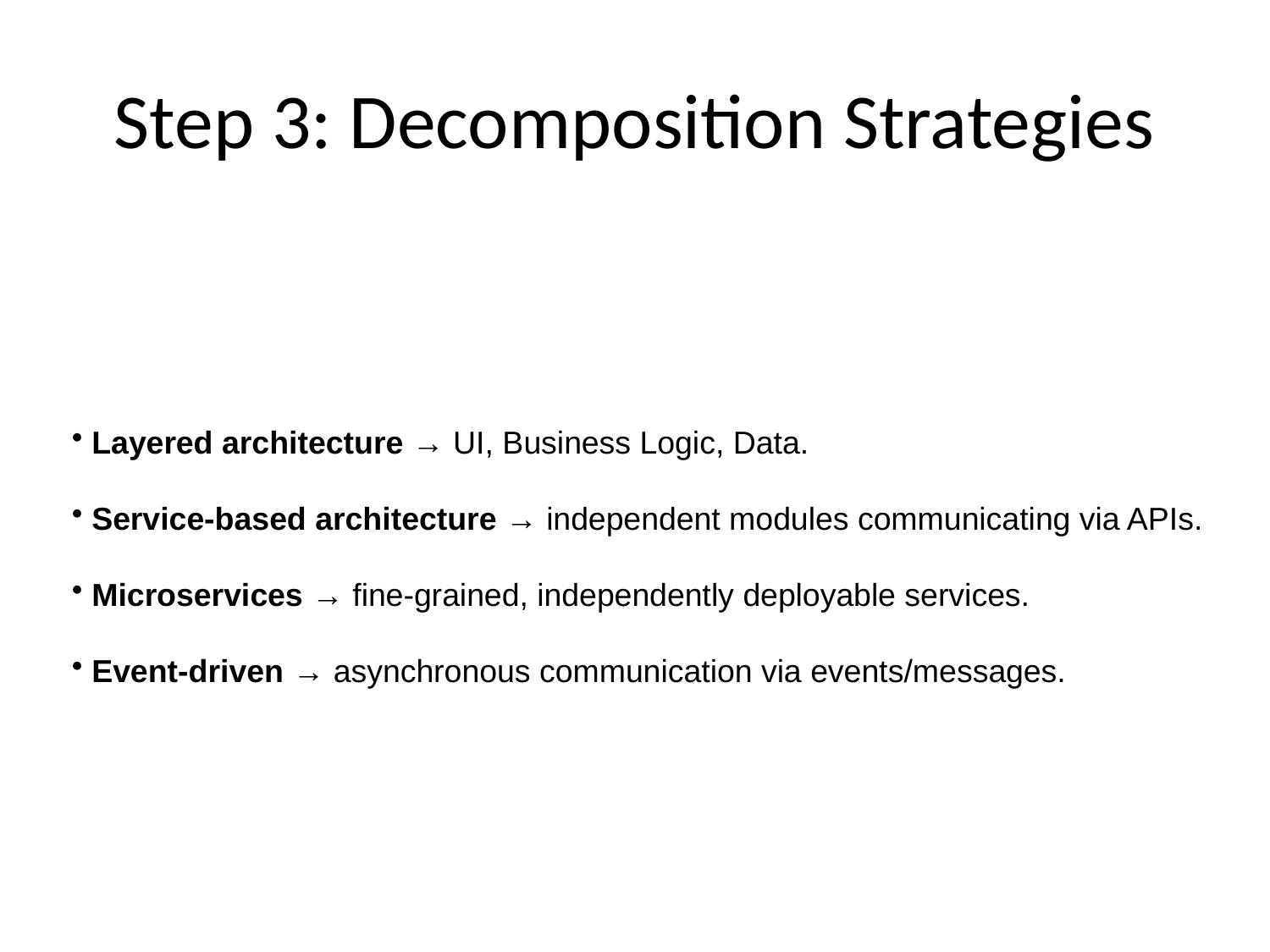

# Step 3: Decomposition Strategies
 Layered architecture → UI, Business Logic, Data.
 Service-based architecture → independent modules communicating via APIs.
 Microservices → fine-grained, independently deployable services.
 Event-driven → asynchronous communication via events/messages.